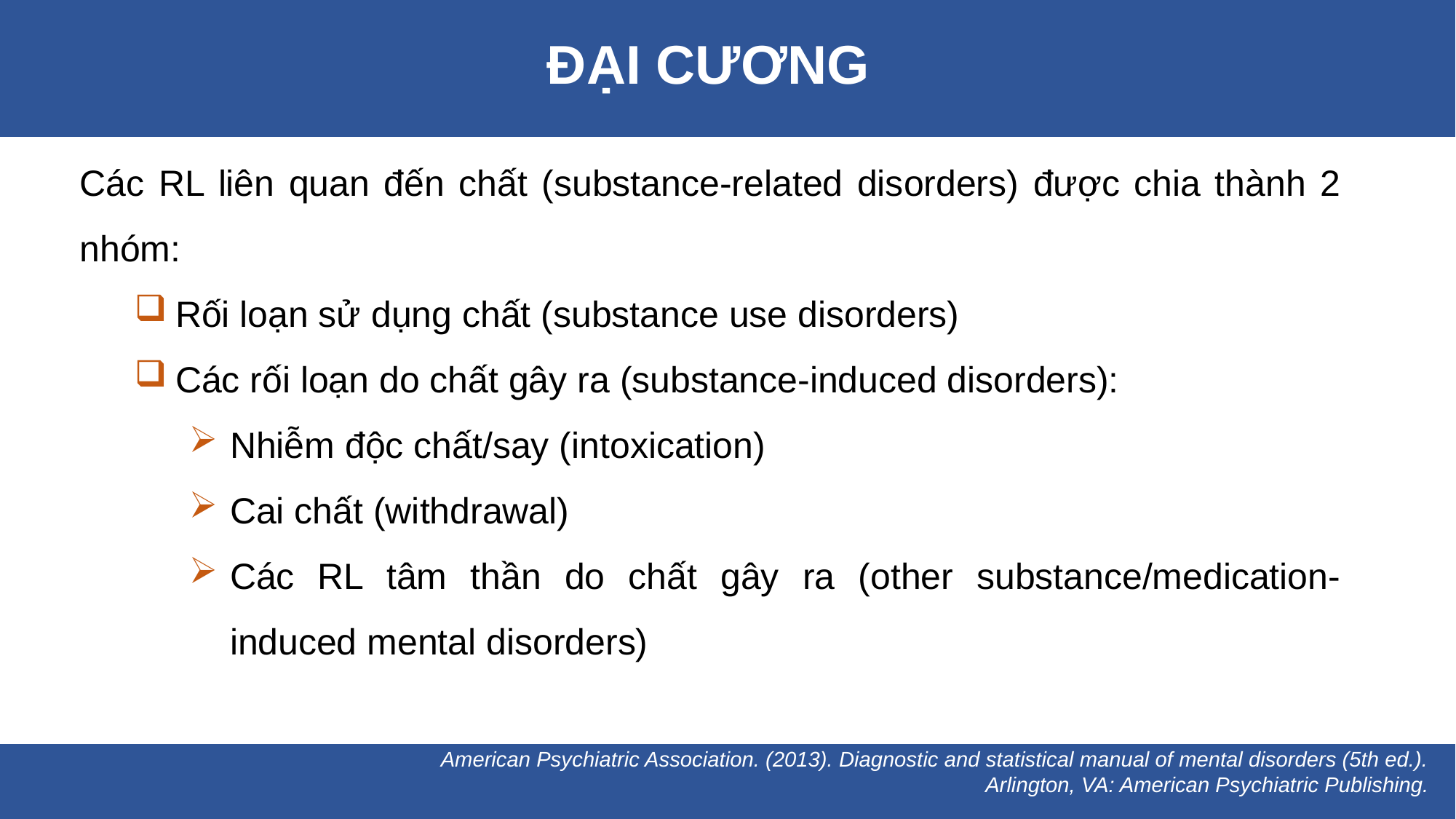

ĐẠI CƯƠNG
Các RL liên quan đến chất (substance-related disorders) được chia thành 2 nhóm:
Rối loạn sử dụng chất (substance use disorders)
Các rối loạn do chất gây ra (substance-induced disorders):
Nhiễm độc chất/say (intoxication)
Cai chất (withdrawal)
Các RL tâm thần do chất gây ra (other substance/medication-induced mental disorders)
American Psychiatric Association. (2013). Diagnostic and statistical manual of mental disorders (5th ed.). Arlington, VA: American Psychiatric Publishing.
American Psychiatric Association. (2013). Diagnostic and statistical manual of mental disorders (5th ed.). Arlington, VA: American Psychiatric Publishing.